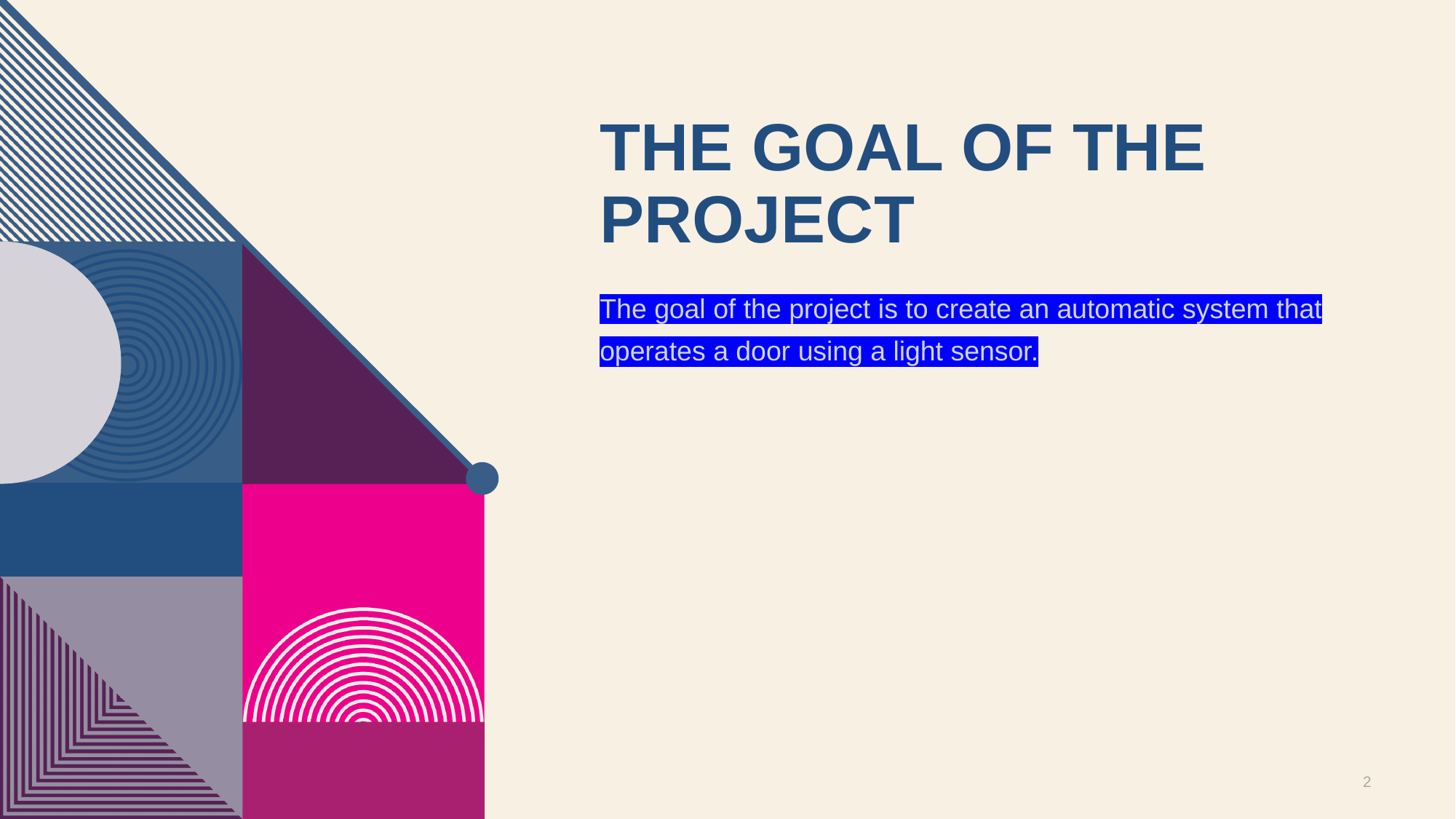

# The goal of the project
The goal of the project is to create an automatic system that operates a door using a light sensor.
2